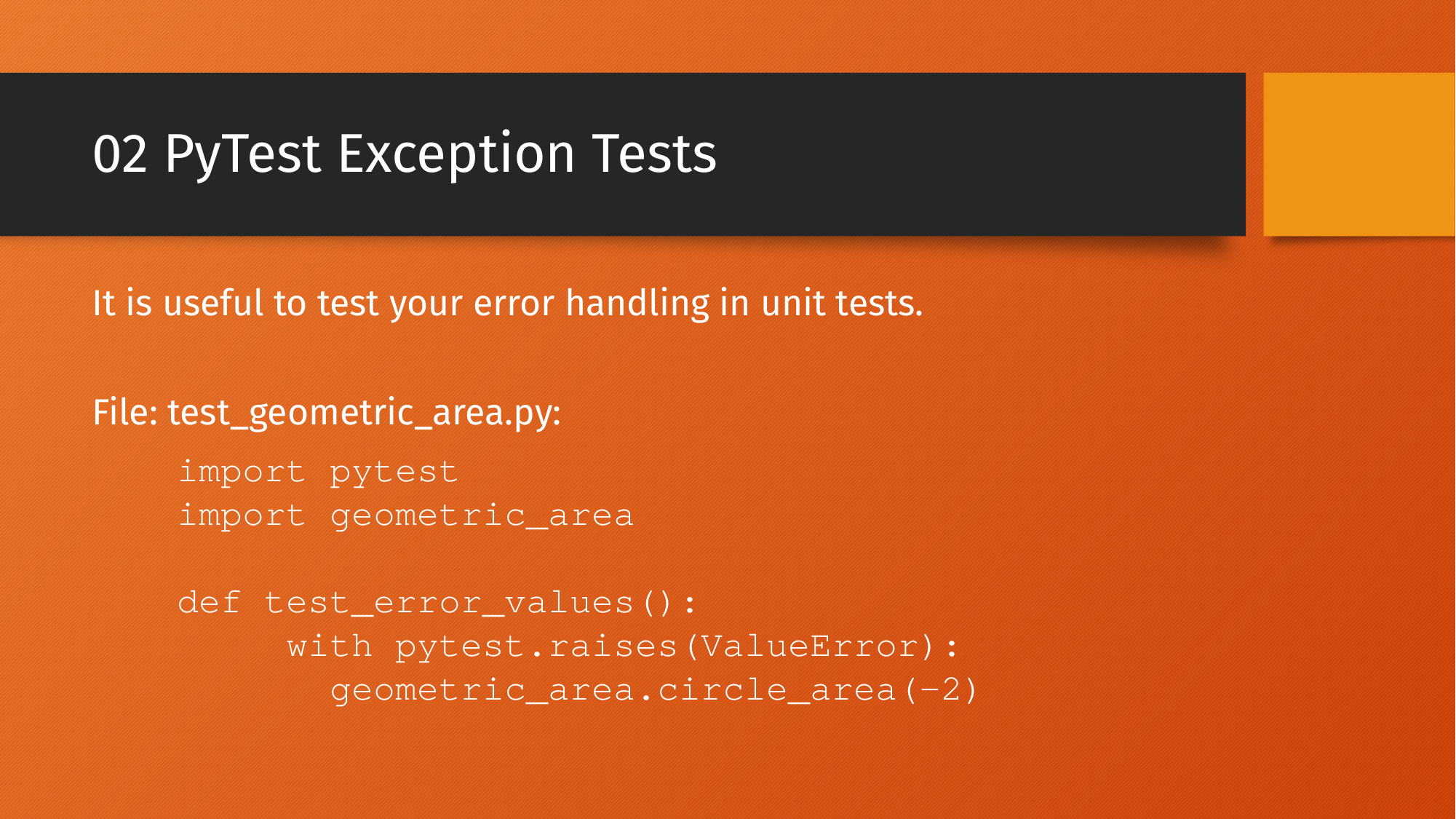

# 02 PyTest Exception Tests
It is useful to test your error handling in unit tests.

File: test_geometric_area.py:

import pytest
import geometric_area

def test_error_values():
	with pytest.raises(ValueError):
	  geometric_area.circle_area(-2)